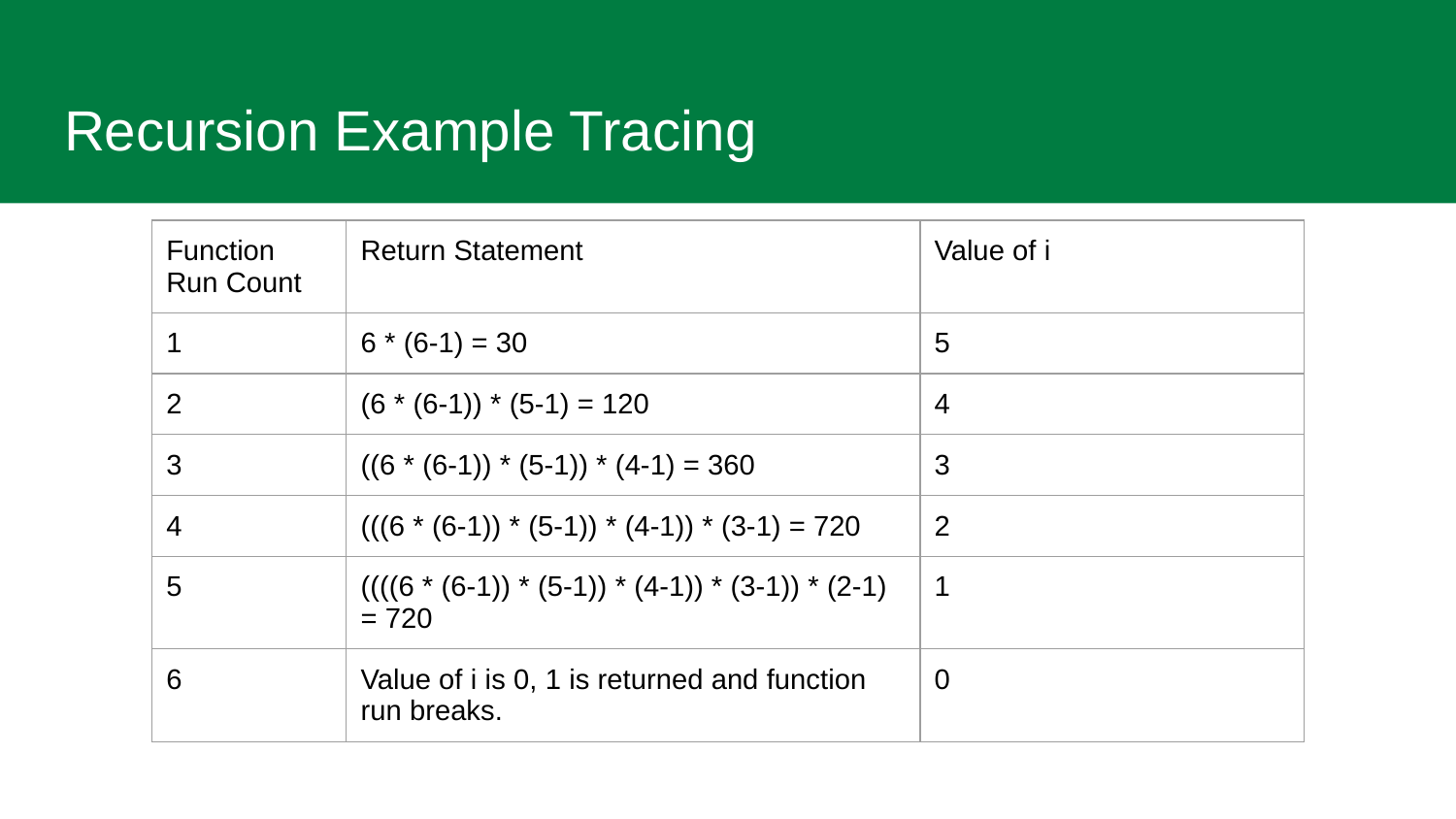

# Recursion Example Tracing
| Function Run Count | Return Statement | Value of i |
| --- | --- | --- |
| 1 | 6 \* (6-1) = 30 | 5 |
| 2 | (6 \* (6-1)) \* (5-1) = 120 | 4 |
| 3 | ((6 \* (6-1)) \* (5-1)) \* (4-1) = 360 | 3 |
| 4 | (((6 \* (6-1)) \* (5-1)) \* (4-1)) \* (3-1) = 720 | 2 |
| 5 | ((((6 \* (6-1)) \* (5-1)) \* (4-1)) \* (3-1)) \* (2-1) = 720 | 1 |
| 6 | Value of i is 0, 1 is returned and function run breaks. | 0 |